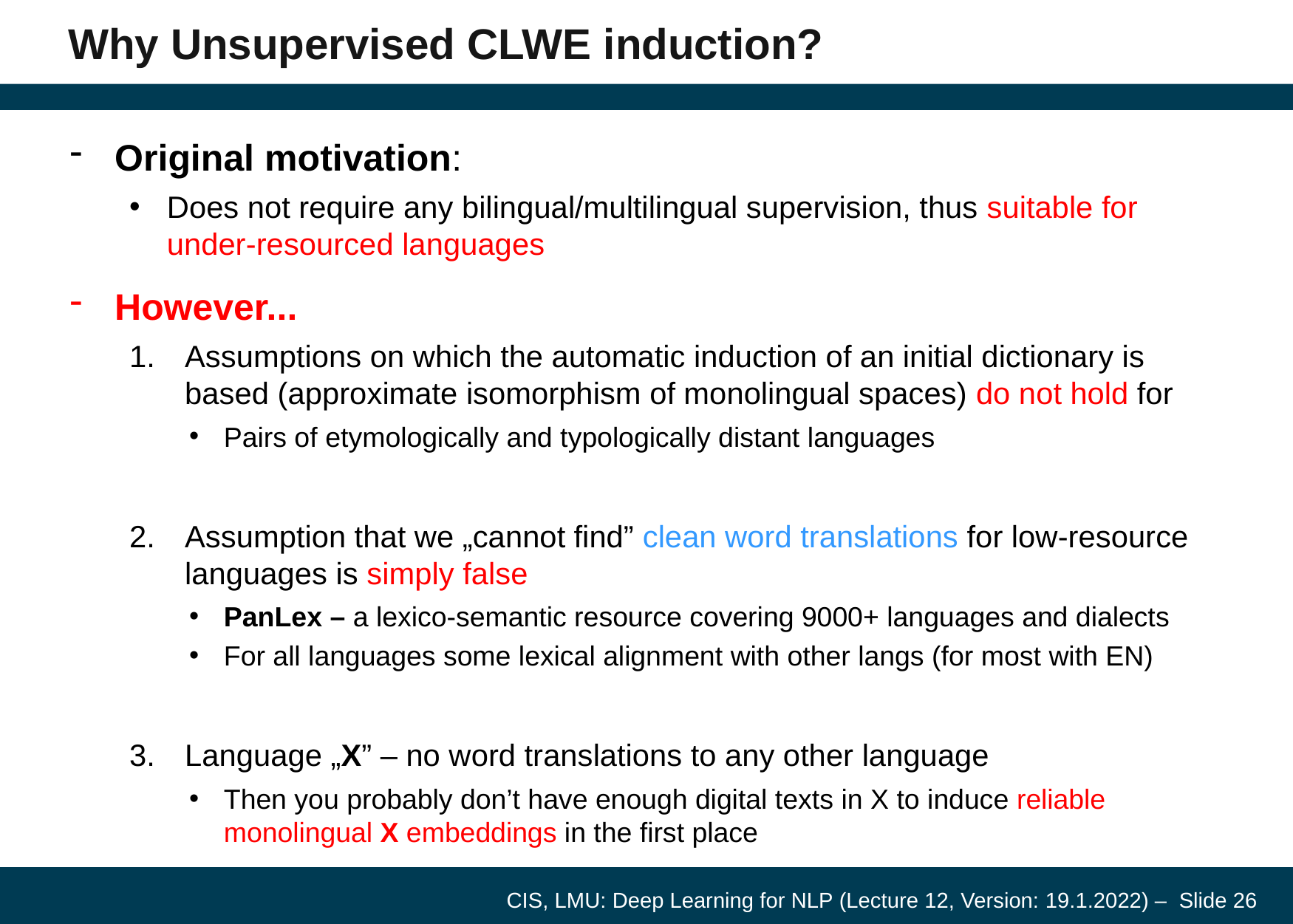

# Why Unsupervised CLWE induction?
Original motivation:
Does not require any bilingual/multilingual supervision, thus suitable for under-resourced languages
However...
Assumptions on which the automatic induction of an initial dictionary is based (approximate isomorphism of monolingual spaces) do not hold for
Pairs of etymologically and typologically distant languages

Assumption that we „cannot find” clean word translations for low-resource languages is simply false
PanLex – a lexico-semantic resource covering 9000+ languages and dialects
For all languages some lexical alignment with other langs (for most with EN)

Language „X” – no word translations to any other language
Then you probably don’t have enough digital texts in X to induce reliable monolingual X embeddings in the first place